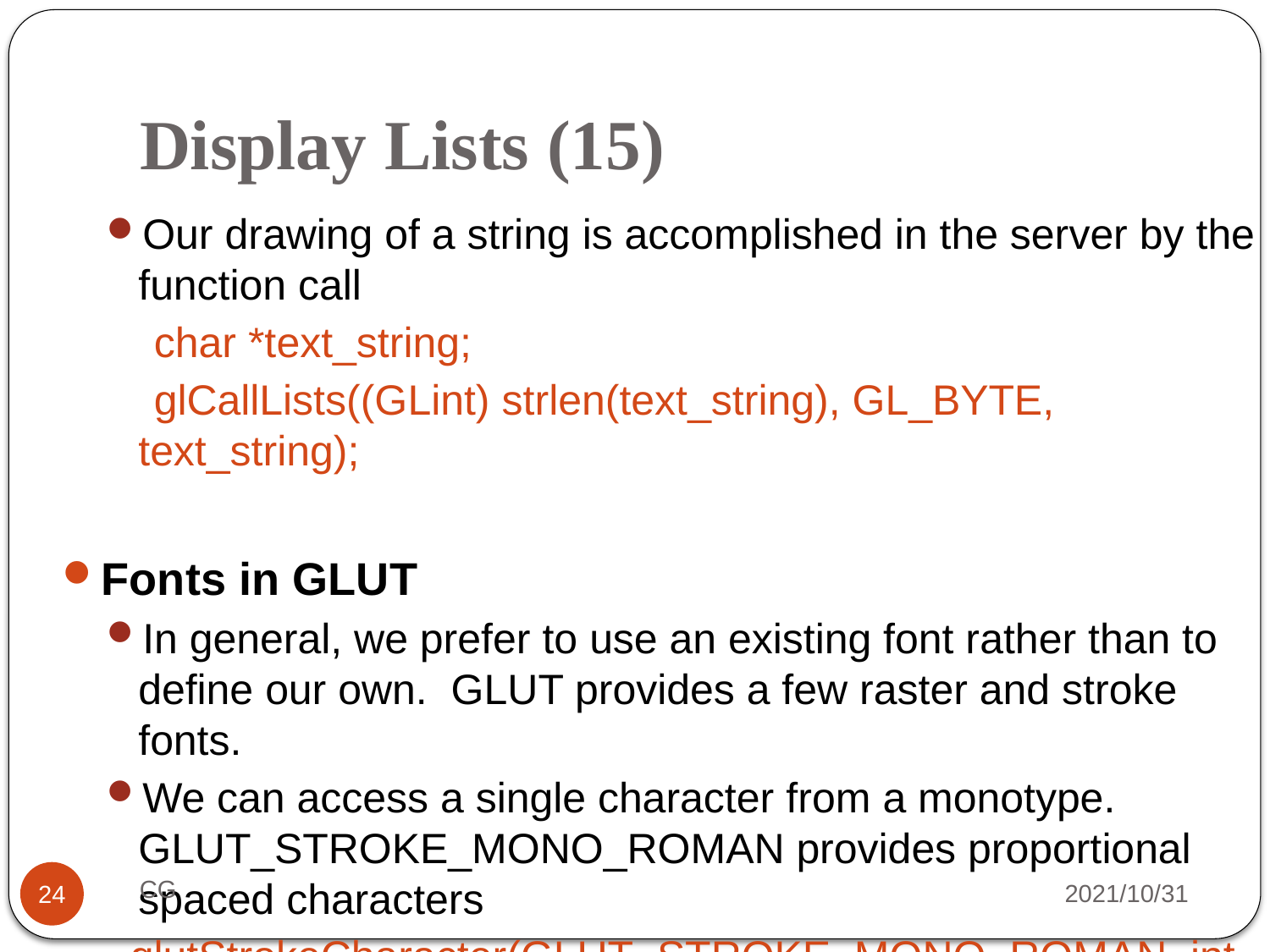

# Display Lists (15)
Our drawing of a string is accomplished in the server by the function call
    char *text_string;
    glCallLists((GLint) strlen(text_string), GL_BYTE, text_string);

Fonts in GLUT
In general, we prefer to use an existing font rather than to define our own.  GLUT provides a few raster and stroke fonts.
We can access a single character from a monotype.  GLUT_STROKE_MONO_ROMAN provides proportional spaced characters
  glutStrokeCharacter(GLUT_STROKE_MONO_ROMAN, int character);
CG
2021/10/31
24